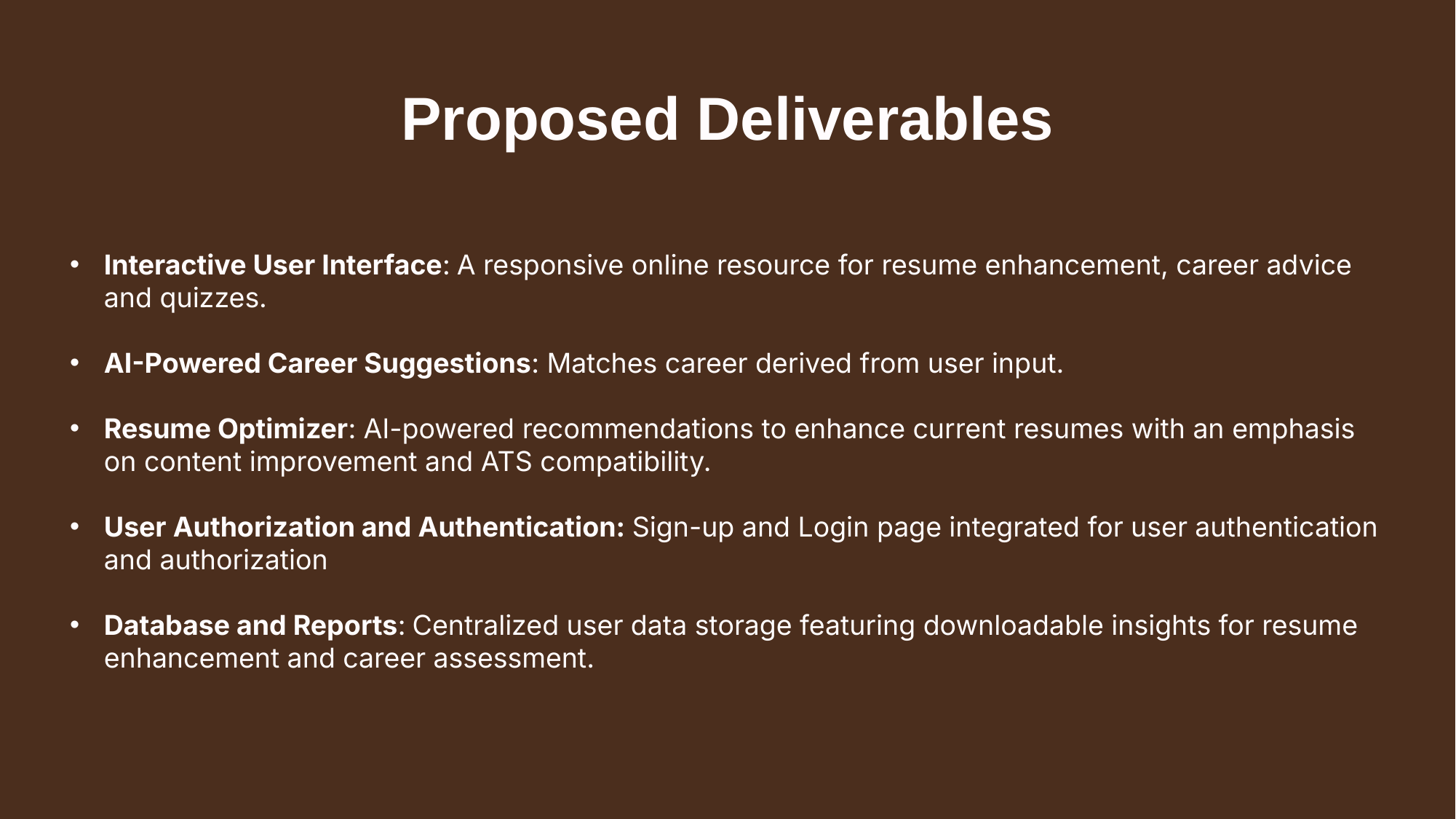

Proposed Deliverables
Interactive User Interface: A responsive online resource for resume enhancement, career advice and quizzes.

AI-Powered Career Suggestions: Matches career derived from user input.

Resume Optimizer: AI-powered recommendations to enhance current resumes with an emphasis on content improvement and ATS compatibility.

User Authorization and Authentication: Sign-up and Login page integrated for user authentication and authorization

Database and Reports: Centralized user data storage featuring downloadable insights for resume enhancement and career assessment.